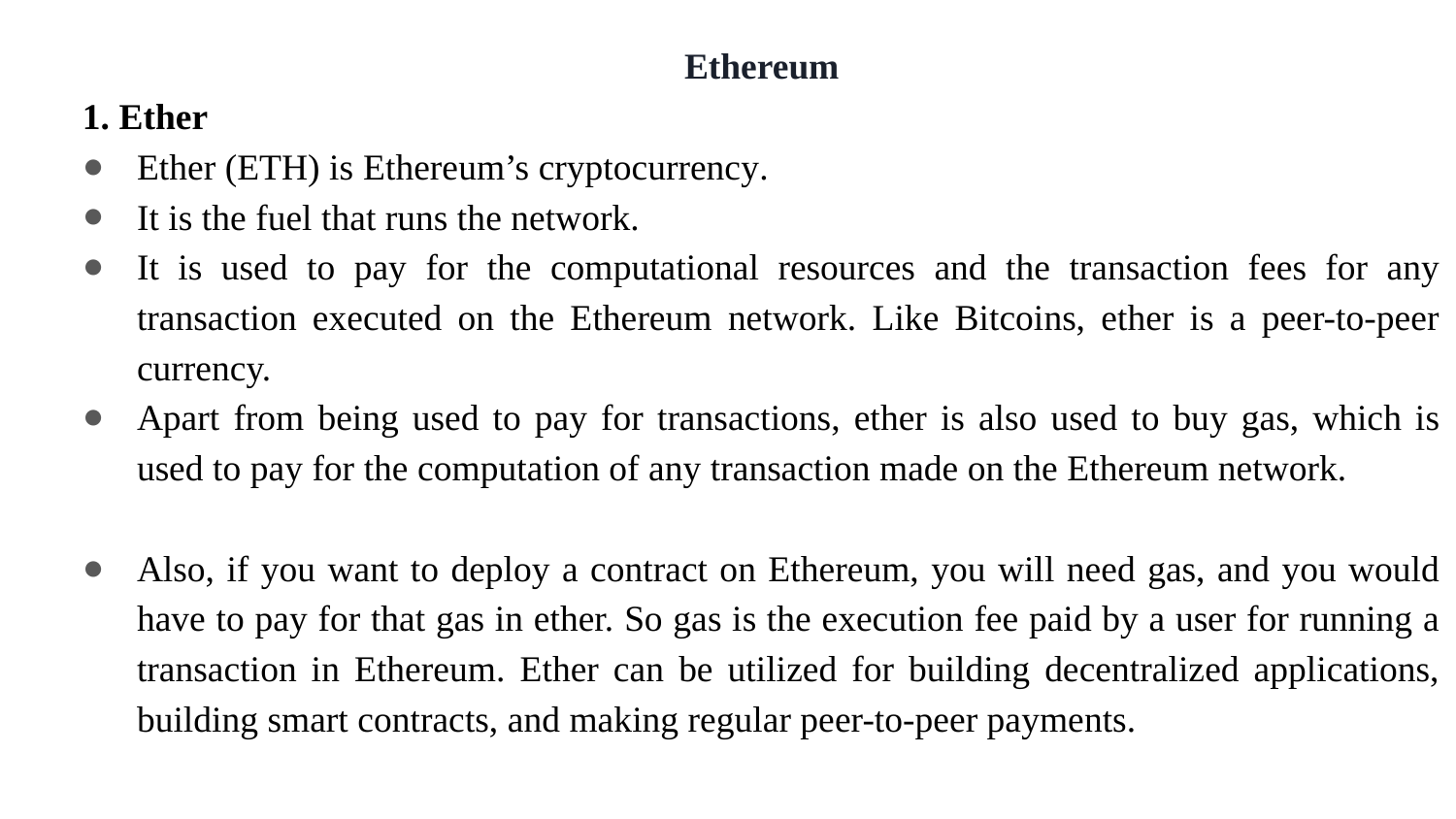

Ethereum
1. Ether
Ether (ETH) is Ethereum’s cryptocurrency.
It is the fuel that runs the network.
It is used to pay for the computational resources and the transaction fees for any transaction executed on the Ethereum network. Like Bitcoins, ether is a peer-to-peer currency.
Apart from being used to pay for transactions, ether is also used to buy gas, which is used to pay for the computation of any transaction made on the Ethereum network.

Also, if you want to deploy a contract on Ethereum, you will need gas, and you would have to pay for that gas in ether. So gas is the execution fee paid by a user for running a transaction in Ethereum. Ether can be utilized for building decentralized applications, building smart contracts, and making regular peer-to-peer payments.